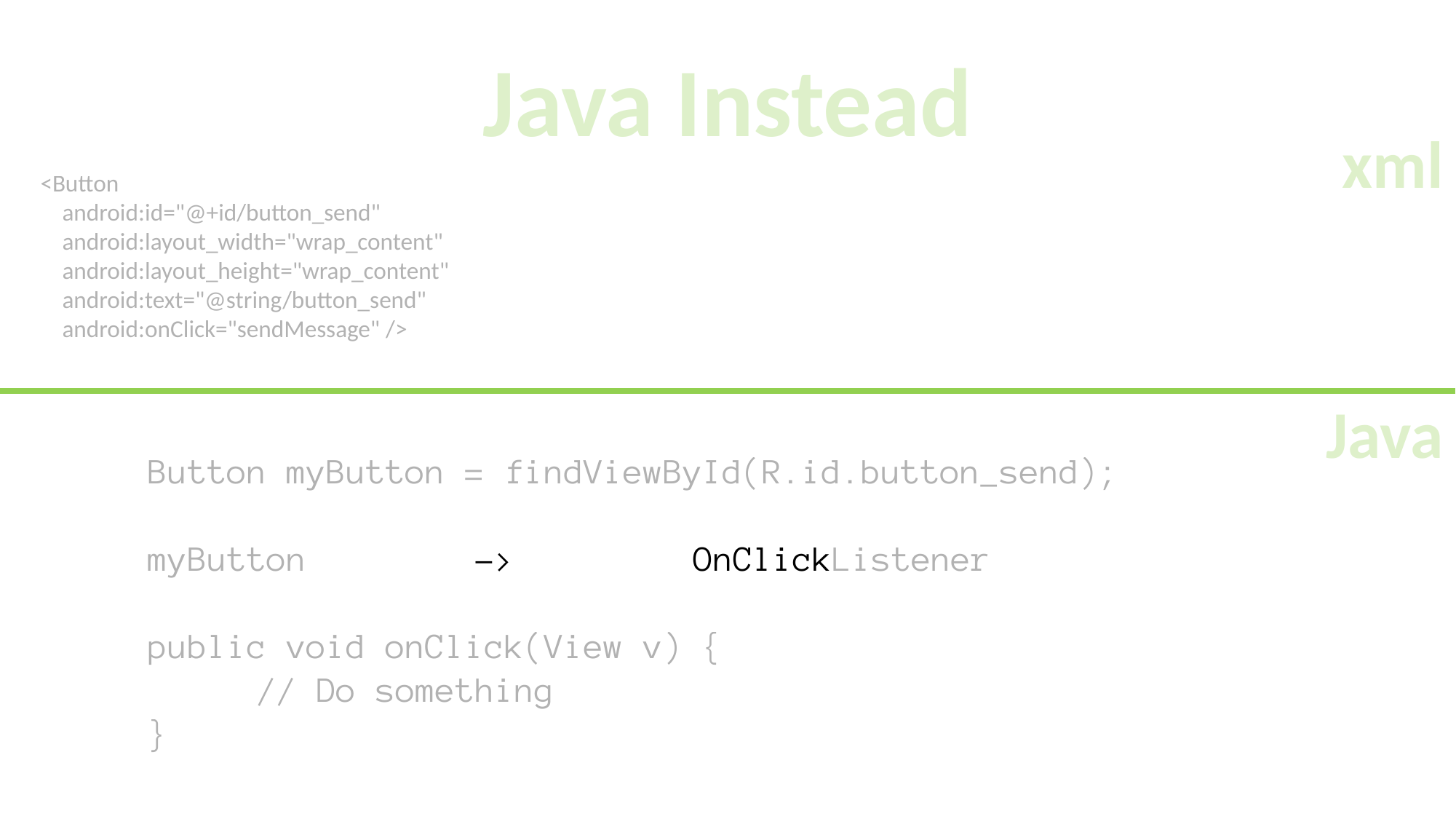

Java Instead
xml
<Button
    android:id="@+id/button_send"
    android:layout_width="wrap_content"
    android:layout_height="wrap_content"
    android:text="@string/button_send"
    android:onClick="sendMessage" />
Java
Button myButton = findViewById(R.id.button_send);

myButton 		-> 		OnClickListener

public void onClick(View v) {
	// Do something
}